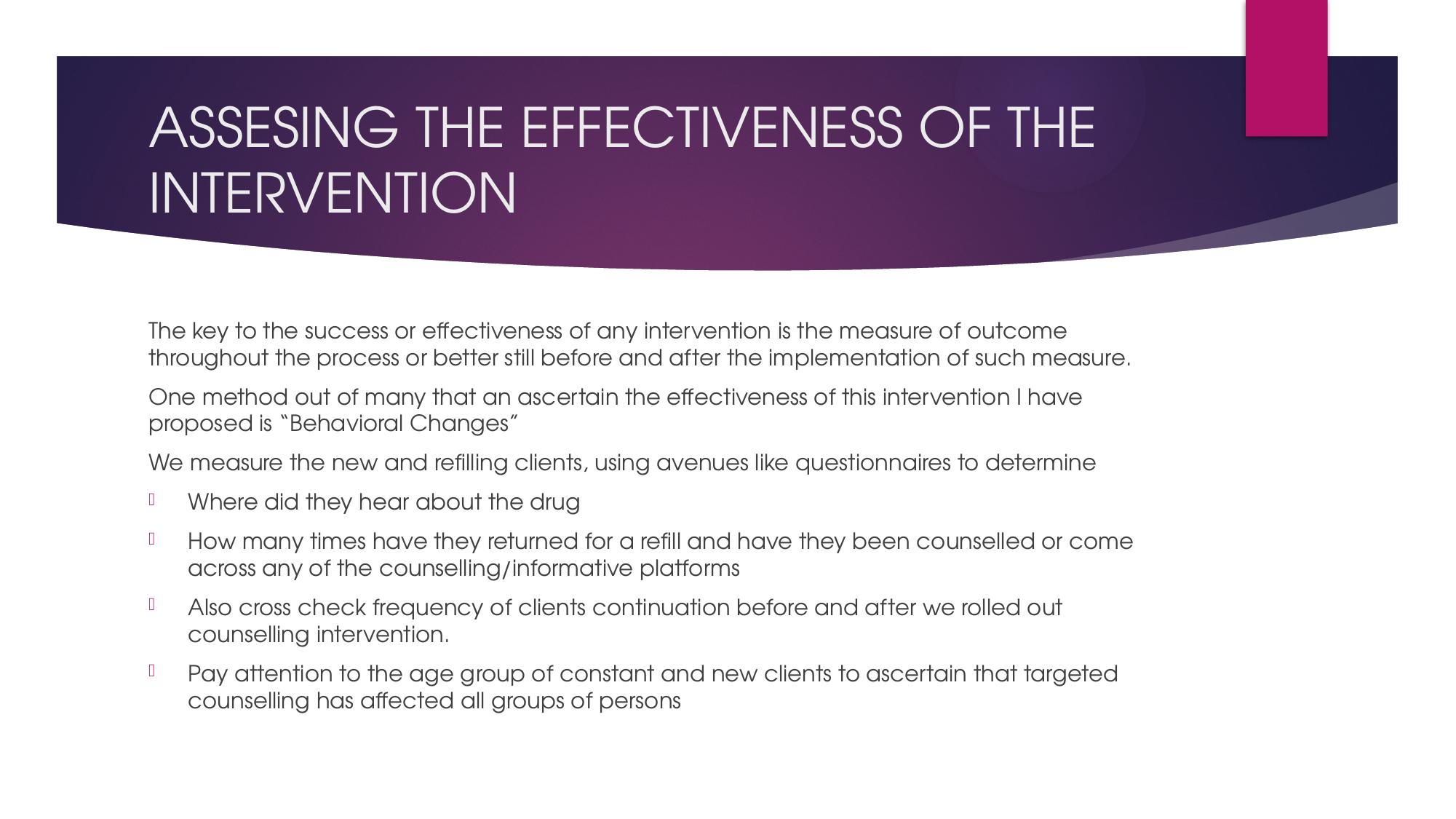

# ASSESING THE EFFECTIVENESS OF THE INTERVENTION
The key to the success or effectiveness of any intervention is the measure of outcome throughout the process or better still before and after the implementation of such measure.
One method out of many that an ascertain the effectiveness of this intervention I have proposed is “Behavioral Changes”
We measure the new and refilling clients, using avenues like questionnaires to determine
Where did they hear about the drug
How many times have they returned for a refill and have they been counselled or come across any of the counselling/informative platforms
Also cross check frequency of clients continuation before and after we rolled out counselling intervention.
Pay attention to the age group of constant and new clients to ascertain that targeted counselling has affected all groups of persons